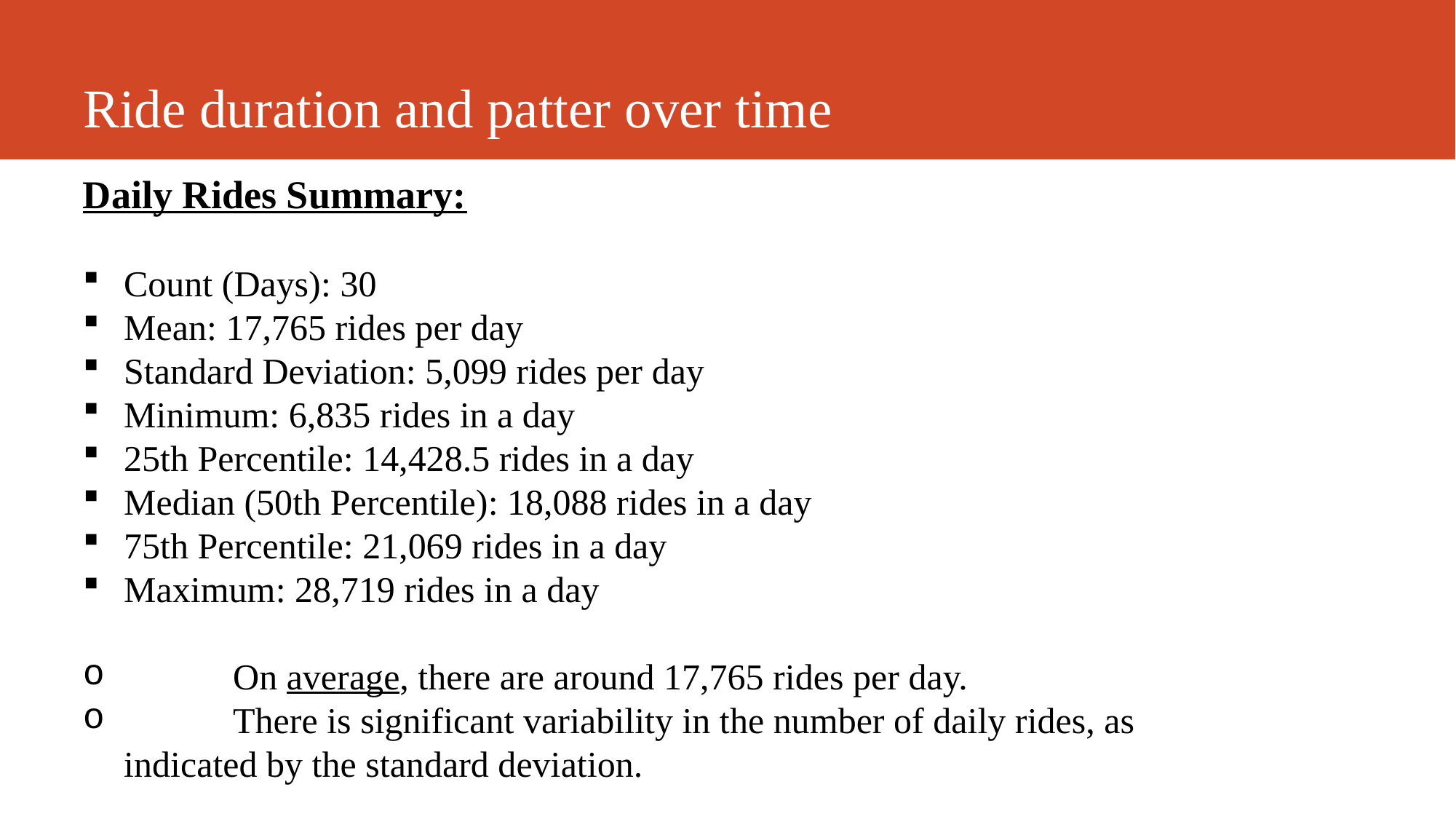

# Ride duration and patter over time
Daily Rides Summary:

Count (Days): 30
Mean: 17,765 rides per day
Standard Deviation: 5,099 rides per day
Minimum: 6,835 rides in a day
25th Percentile: 14,428.5 rides in a day
Median (50th Percentile): 18,088 rides in a day
75th Percentile: 21,069 rides in a day
Maximum: 28,719 rides in a day

	On average, there are around 17,765 rides per day.
	There is significant variability in the number of daily rides, as indicated by the standard deviation.